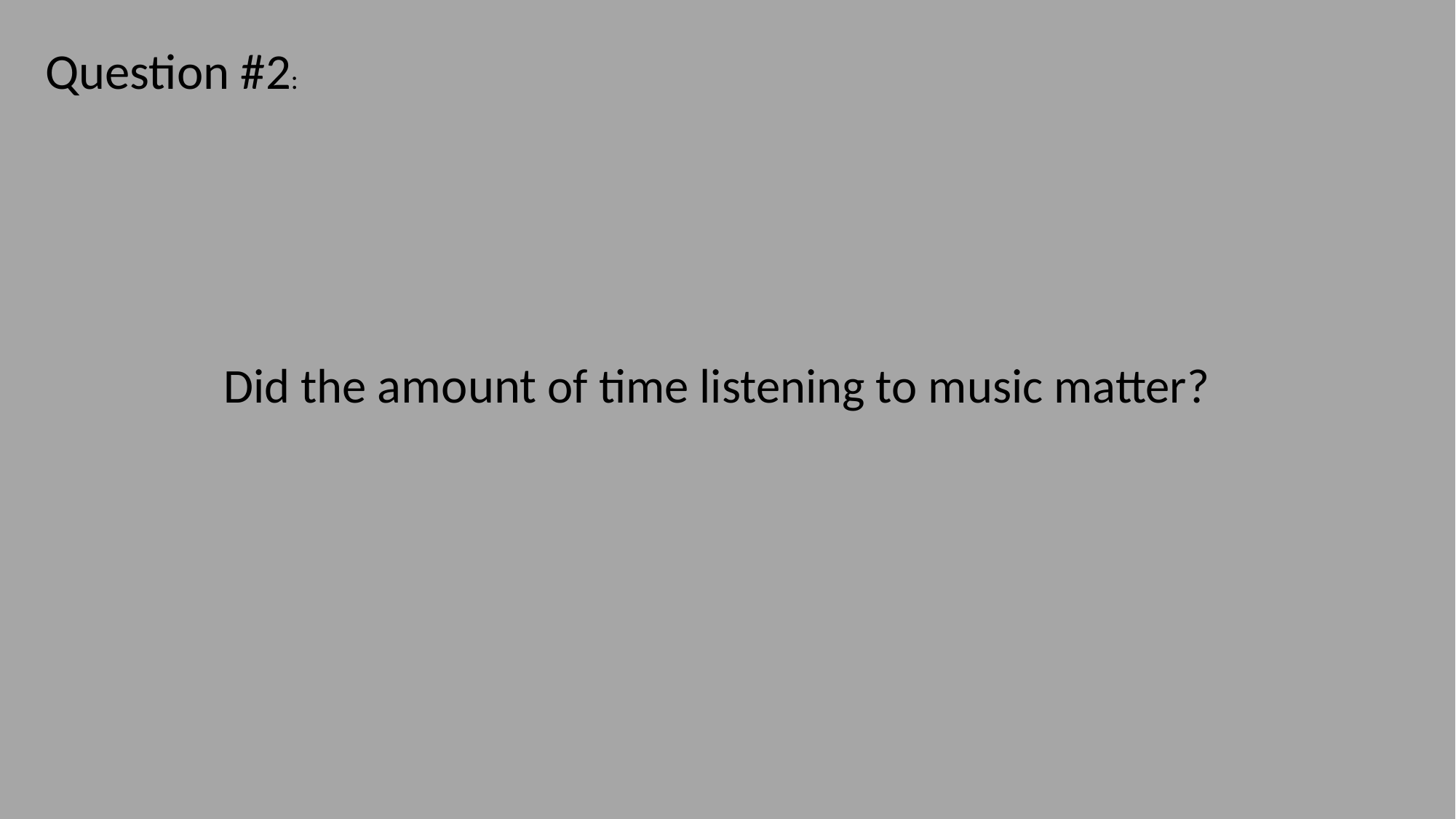

Question #2:
# Did the amount of time listening to music matter?